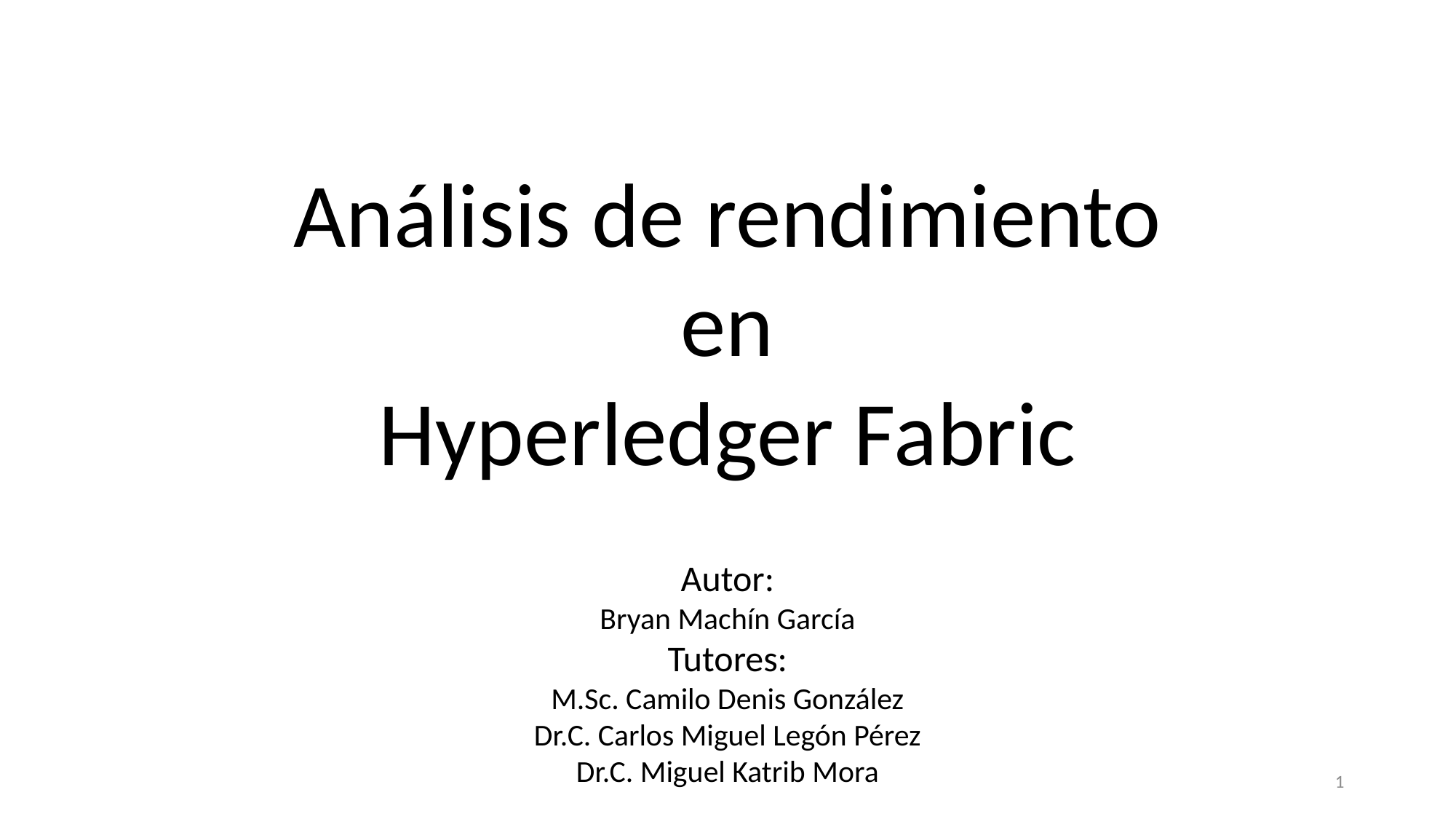

Análisis de rendimiento
 en
Hyperledger Fabric
Autor:
Bryan Machín García
Tutores:
M.Sc. Camilo Denis González
Dr.C. Carlos Miguel Legón Pérez
Dr.C. Miguel Katrib Mora
1